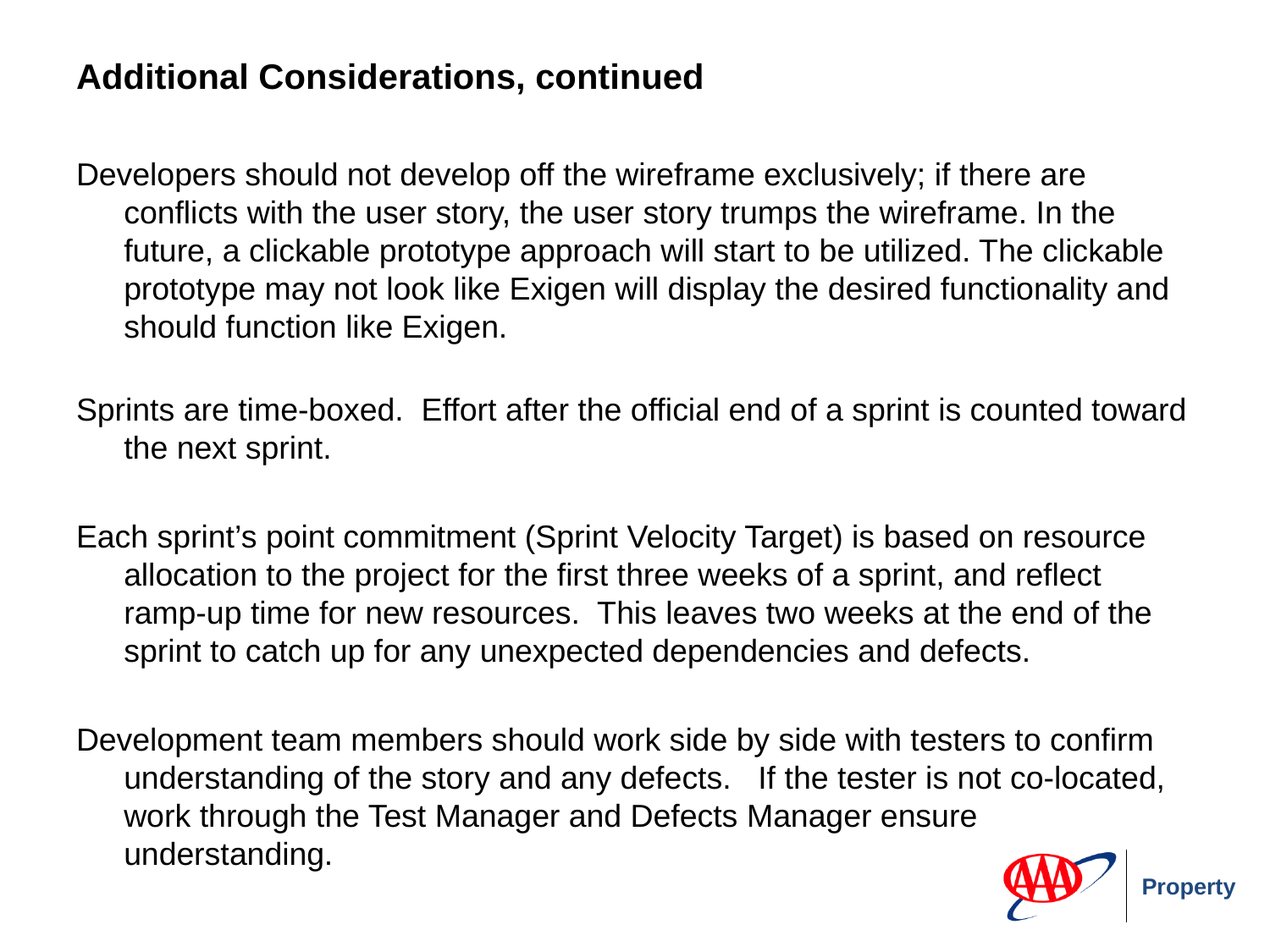

# Additional Considerations, continued
Developers should not develop off the wireframe exclusively; if there are conflicts with the user story, the user story trumps the wireframe. In the future, a clickable prototype approach will start to be utilized. The clickable prototype may not look like Exigen will display the desired functionality and should function like Exigen.
Sprints are time-boxed.  Effort after the official end of a sprint is counted toward the next sprint.

Each sprint’s point commitment (Sprint Velocity Target) is based on resource allocation to the project for the first three weeks of a sprint, and reflect ramp-up time for new resources.  This leaves two weeks at the end of the sprint to catch up for any unexpected dependencies and defects.

Development team members should work side by side with testers to confirm understanding of the story and any defects.   If the tester is not co-located, work through the Test Manager and Defects Manager ensure understanding.